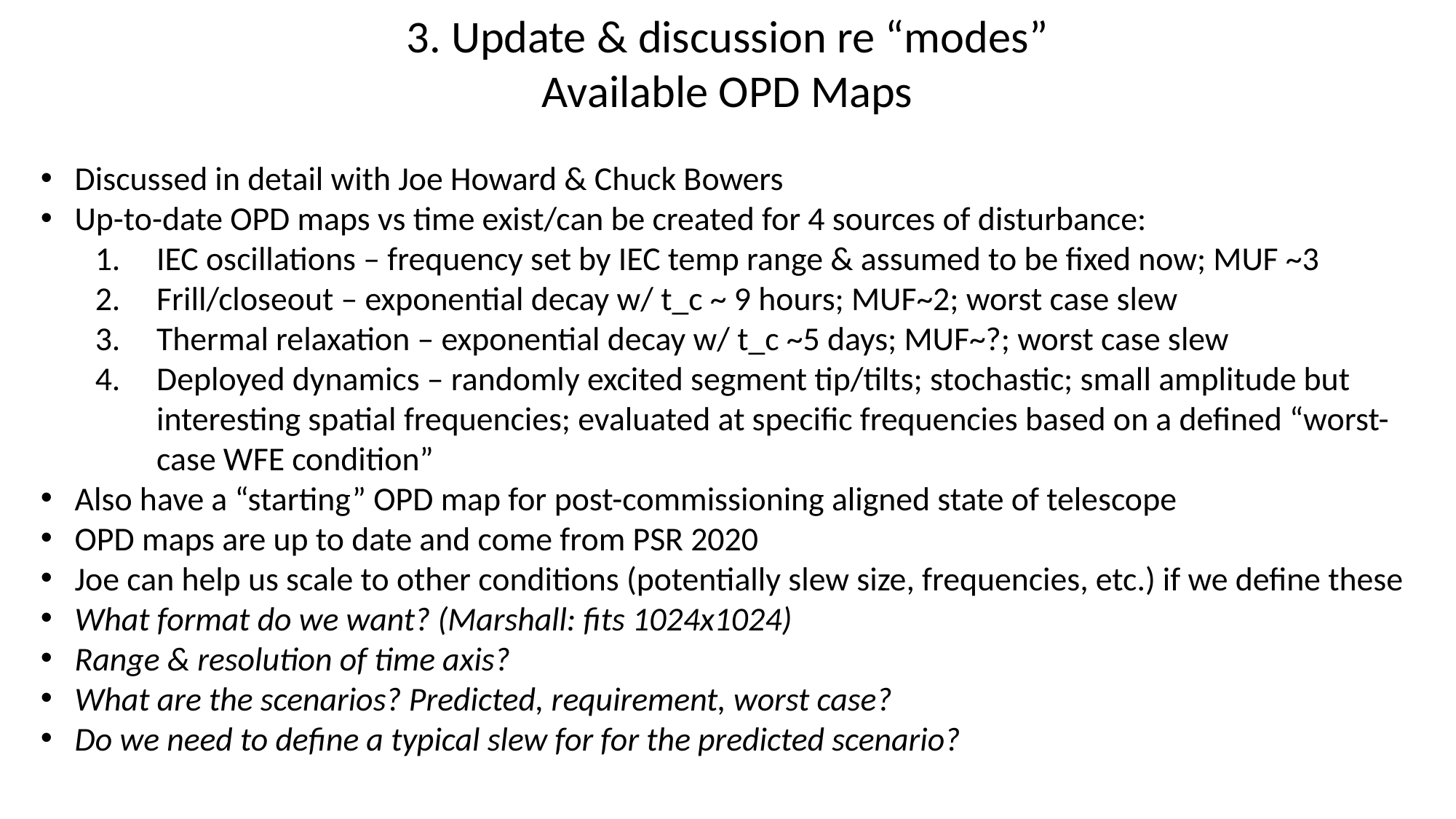

3. Update & discussion re “modes”
Available OPD Maps
Discussed in detail with Joe Howard & Chuck Bowers
Up-to-date OPD maps vs time exist/can be created for 4 sources of disturbance:
IEC oscillations – frequency set by IEC temp range & assumed to be fixed now; MUF ~3
Frill/closeout – exponential decay w/ t_c ~ 9 hours; MUF~2; worst case slew
Thermal relaxation – exponential decay w/ t_c ~5 days; MUF~?; worst case slew
Deployed dynamics – randomly excited segment tip/tilts; stochastic; small amplitude but interesting spatial frequencies; evaluated at specific frequencies based on a defined “worst-case WFE condition”
Also have a “starting” OPD map for post-commissioning aligned state of telescope
OPD maps are up to date and come from PSR 2020
Joe can help us scale to other conditions (potentially slew size, frequencies, etc.) if we define these
What format do we want? (Marshall: fits 1024x1024)
Range & resolution of time axis?
What are the scenarios? Predicted, requirement, worst case?
Do we need to define a typical slew for for the predicted scenario?